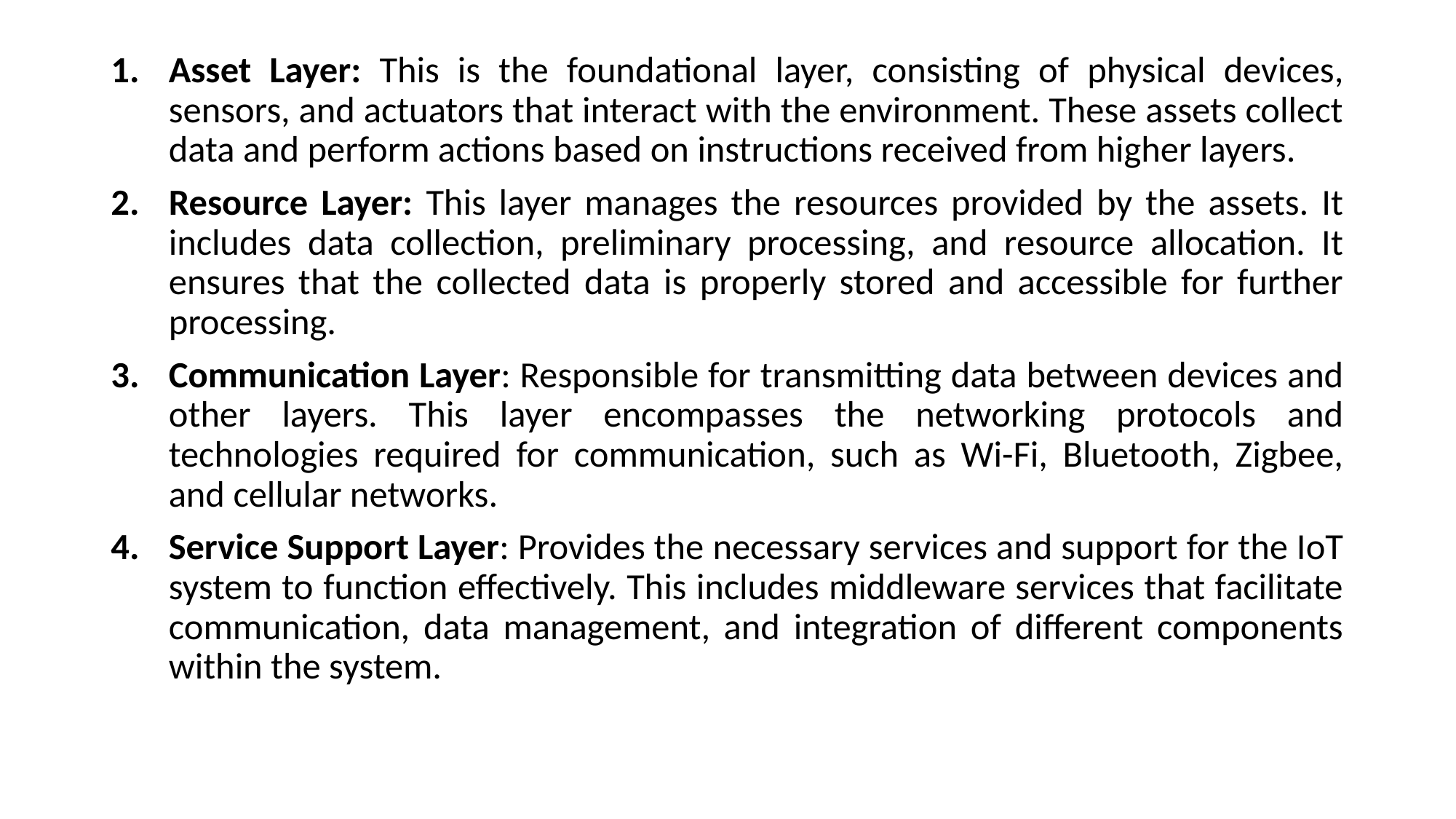

Asset Layer: This is the foundational layer, consisting of physical devices, sensors, and actuators that interact with the environment. These assets collect data and perform actions based on instructions received from higher layers.
Resource Layer: This layer manages the resources provided by the assets. It includes data collection, preliminary processing, and resource allocation. It ensures that the collected data is properly stored and accessible for further processing.
Communication Layer: Responsible for transmitting data between devices and other layers. This layer encompasses the networking protocols and technologies required for communication, such as Wi-Fi, Bluetooth, Zigbee, and cellular networks.
Service Support Layer: Provides the necessary services and support for the IoT system to function effectively. This includes middleware services that facilitate communication, data management, and integration of different components within the system.